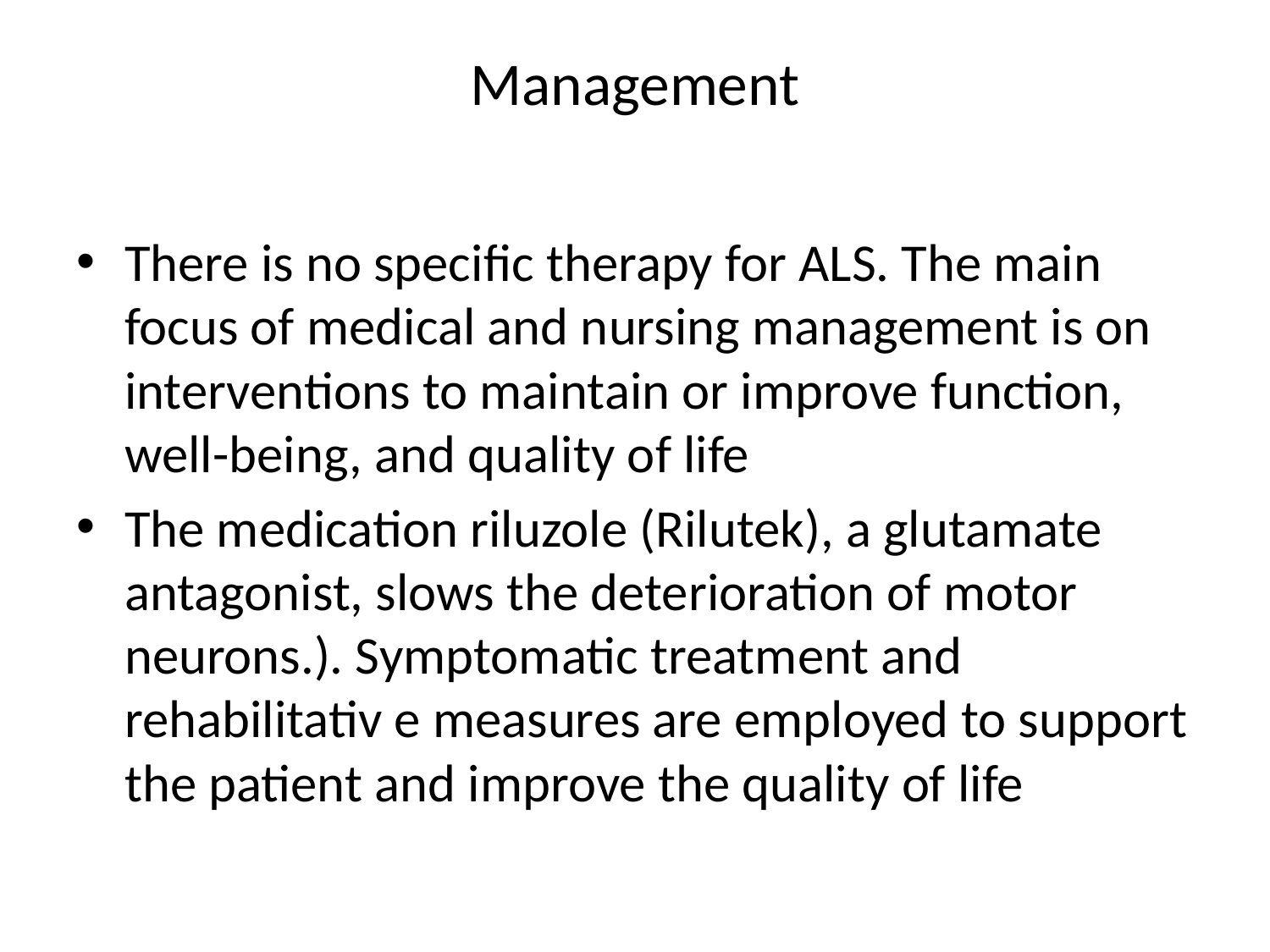

# Management
There is no speciﬁc therapy for ALS. The main focus of medical and nursing management is on interventions to maintain or improve function, well-being, and quality of life
The medication riluzole (Rilutek), a glutamate antagonist, slows the deterioration of motor neurons.). Symptomatic treatment and rehabilitativ e measures are employed to support the patient and improve the quality of life